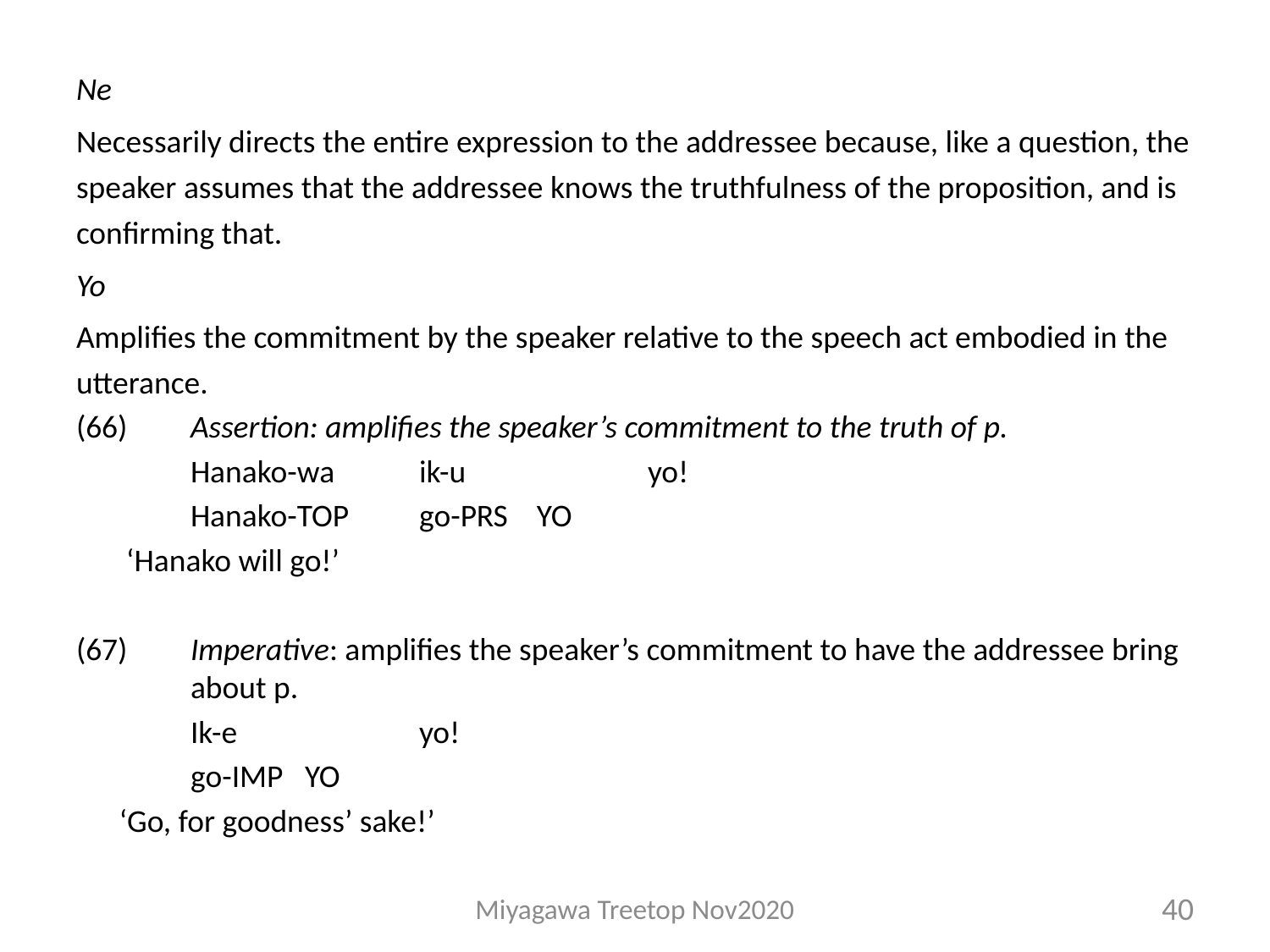

#
Ne
Necessarily directs the entire expression to the addressee because, like a question, the speaker assumes that the addressee knows the truthfulness of the proposition, and is confirming that.
Yo
Amplifies the commitment by the speaker relative to the speech act embodied in the utterance.
(66)	Assertion: amplifies the speaker’s commitment to the truth of p.
	Hanako-wa	ik-u		yo!
	Hanako-TOP	go-PRS    YO
       ‘Hanako will go!’

(67)	Imperative: amplifies the speaker’s commitment to have the addressee bring 	about p.
	Ik-e		yo!
	go-IMP	YO
      ‘Go, for goodness’ sake!’

Miyagawa Treetop Nov2020
40